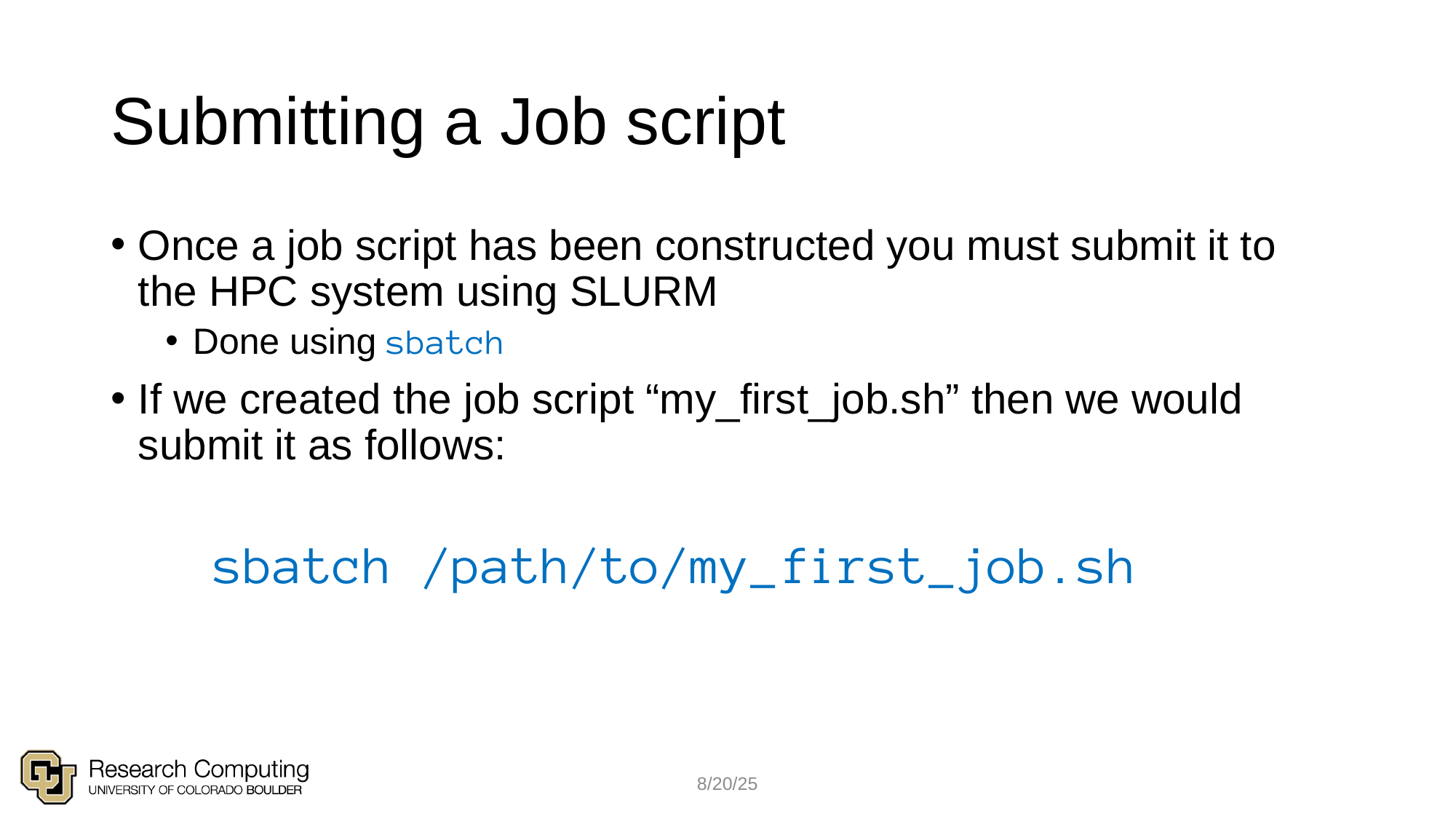

# Submitting a Job script
Once a job script has been constructed you must submit it to the HPC system using SLURM
Done using sbatch
If we created the job script “my_first_job.sh” then we would submit it as follows:
sbatch /path/to/my_first_job.sh
8/20/25